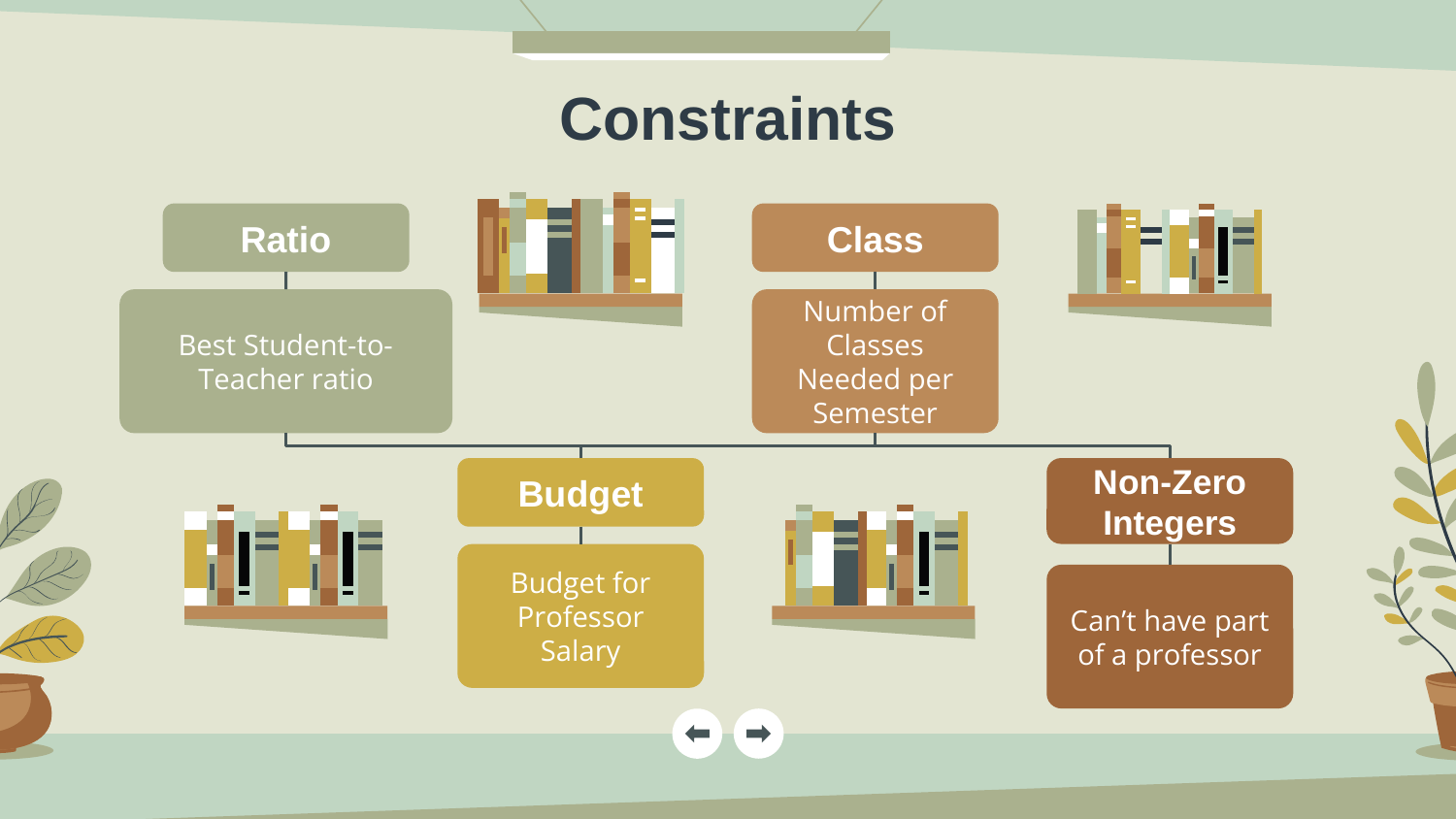

# Constraints

Ratio
Class
Best Student-to-Teacher ratio
Number of Classes Needed per Semester
Budget
Non-Zero Integers

Budget for Professor Salary
Can’t have part of a professor